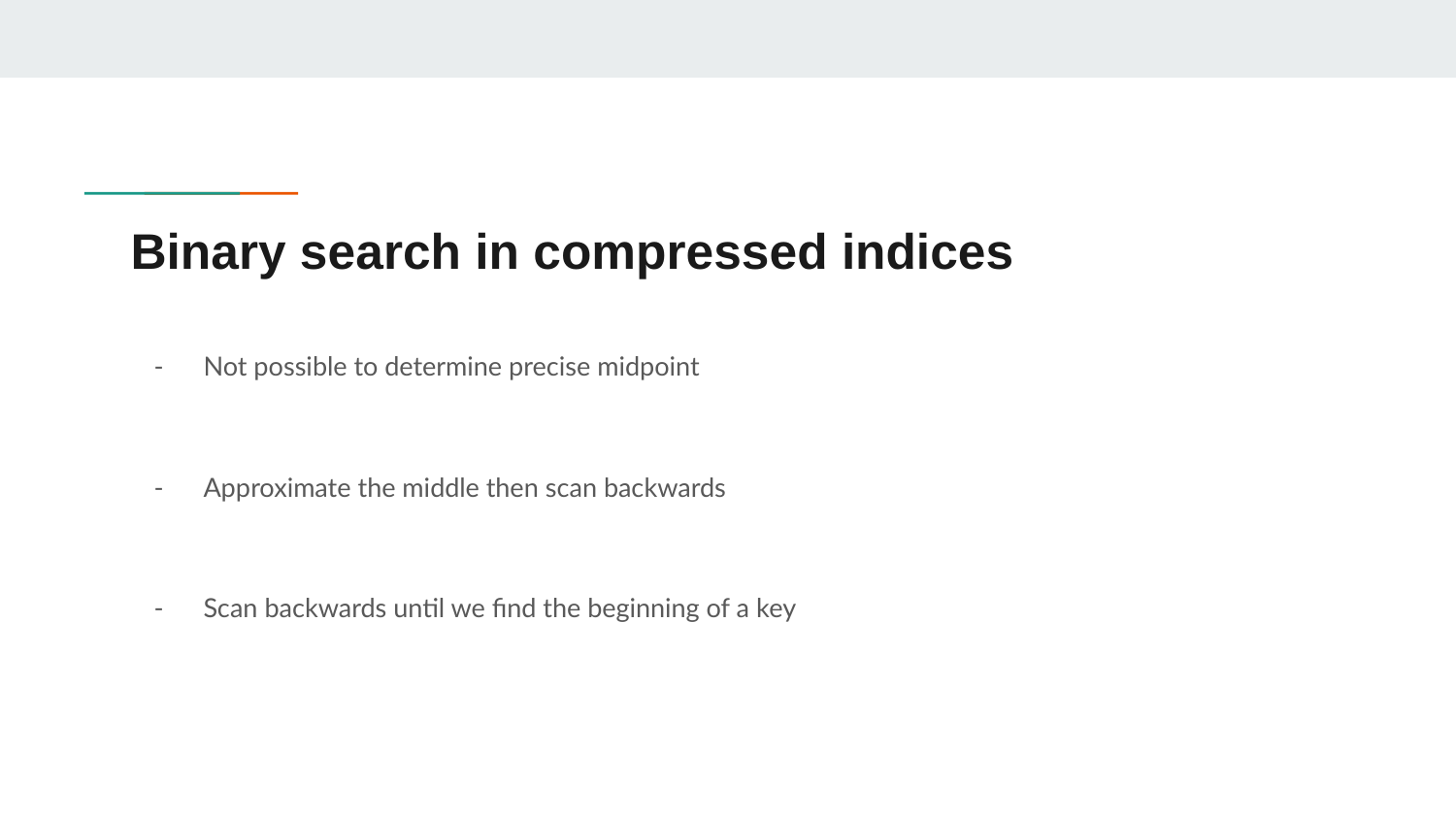

# Binary search in compressed indices

Not possible to determine precise midpoint

Approximate the middle then scan backwards

Scan backwards until we find the beginning of a key